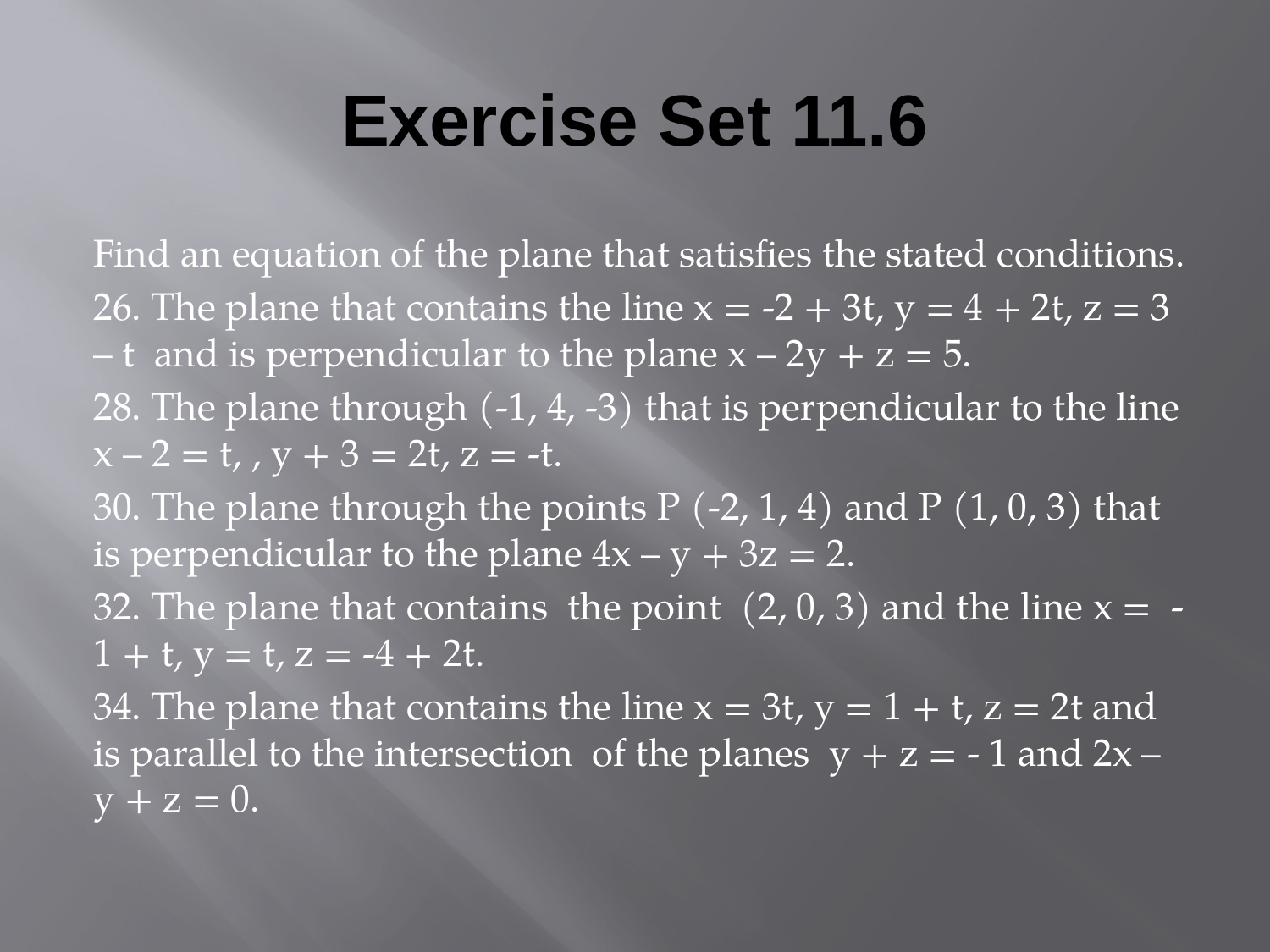

# Exercise Set 11.6
Find an equation of the plane that satisfies the stated conditions.
26. The plane that contains the line x = -2 + 3t, y = 4 + 2t, z = 3 – t  and is perpendicular to the plane x – 2y + z = 5.
28. The plane through (-1, 4, -3) that is perpendicular to the line x – 2 = t, , y + 3 = 2t, z = -t.
30. The plane through the points P (-2, 1, 4) and P (1, 0, 3) that is perpendicular to the plane 4x – y + 3z = 2.
32. The plane that contains  the point  (2, 0, 3) and the line x =  -1 + t, y = t, z = -4 + 2t.
34. The plane that contains the line x = 3t, y = 1 + t, z = 2t and is parallel to the intersection  of the planes  y + z = - 1 and 2x – y + z = 0.